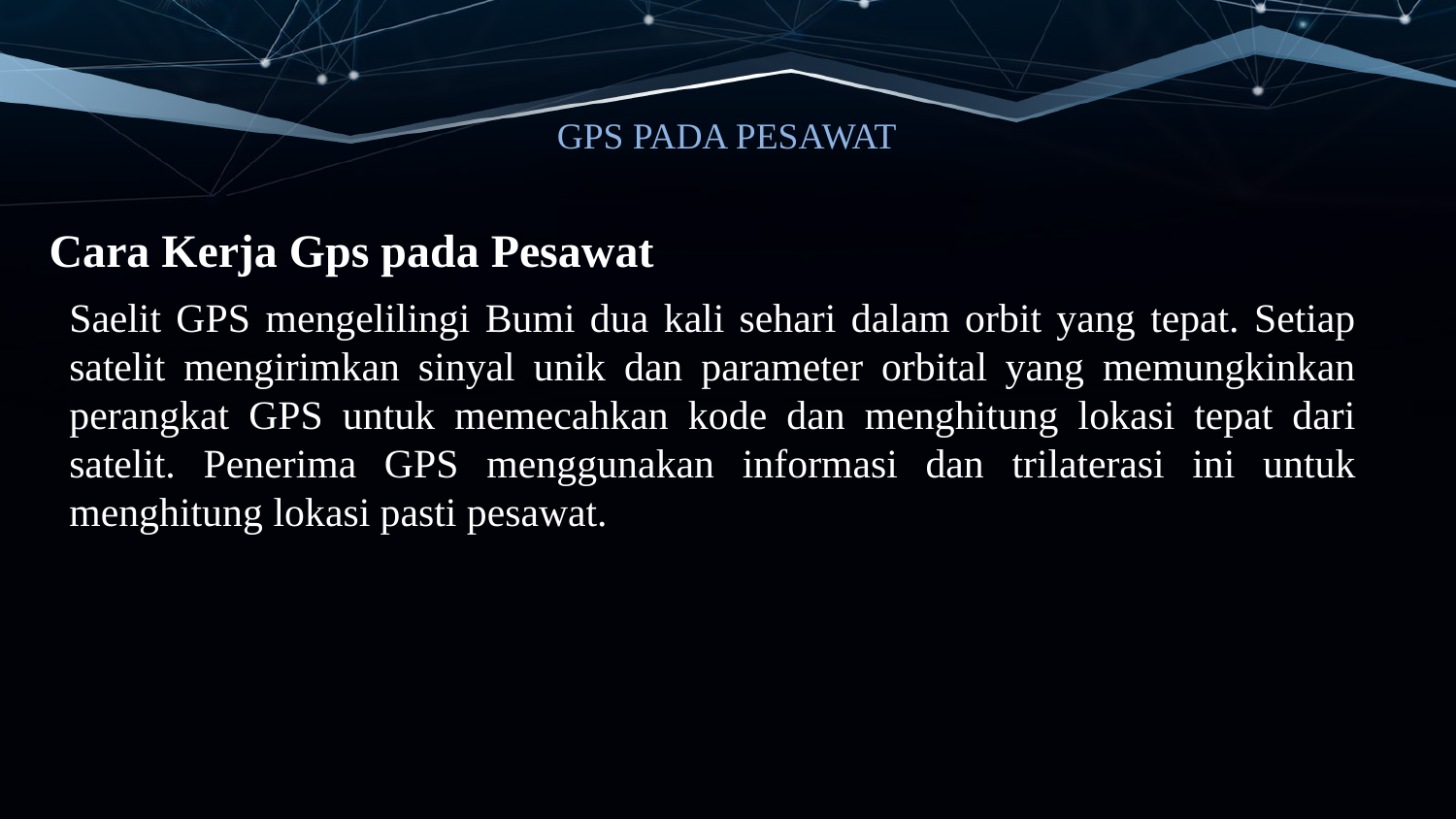

# GPS PADA PESAWAT
Cara Kerja Gps pada Pesawat
Saelit GPS mengelilingi Bumi dua kali sehari dalam orbit yang tepat. Setiap satelit mengirimkan sinyal unik dan parameter orbital yang memungkinkan perangkat GPS untuk memecahkan kode dan menghitung lokasi tepat dari satelit. Penerima GPS menggunakan informasi dan trilaterasi ini untuk menghitung lokasi pasti pesawat.